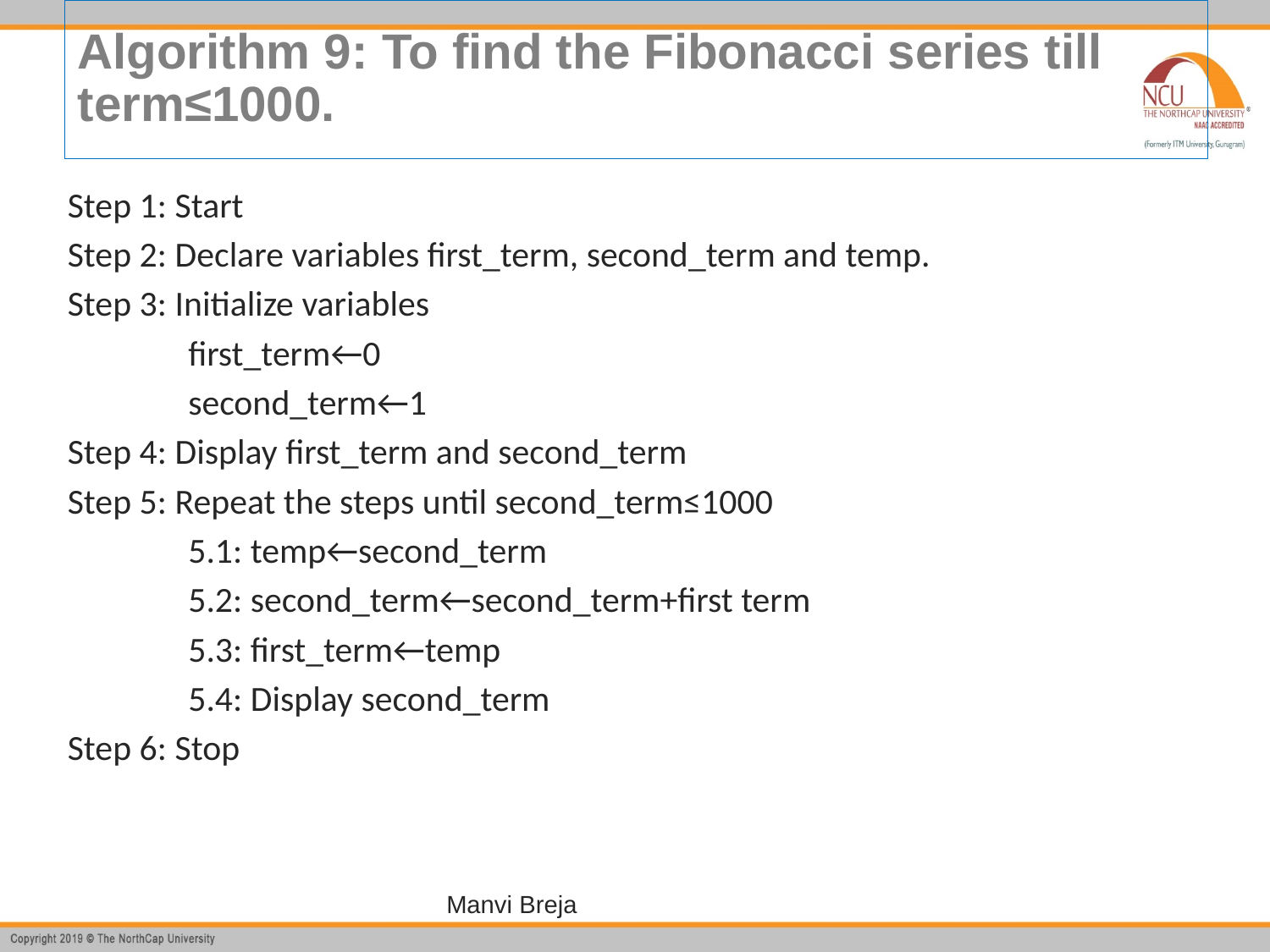

# Algorithm 9: To find the Fibonacci series till term≤1000.
Step 1: Start
Step 2: Declare variables first_term, second_term and temp.
Step 3: Initialize variables
               first_term←0
               second_term←1
Step 4: Display first_term and second_term
Step 5: Repeat the steps until second_term≤1000
               5.1: temp←second_term
               5.2: second_term←second_term+first term
               5.3: first_term←temp
               5.4: Display second_term
Step 6: Stop
Manvi Breja